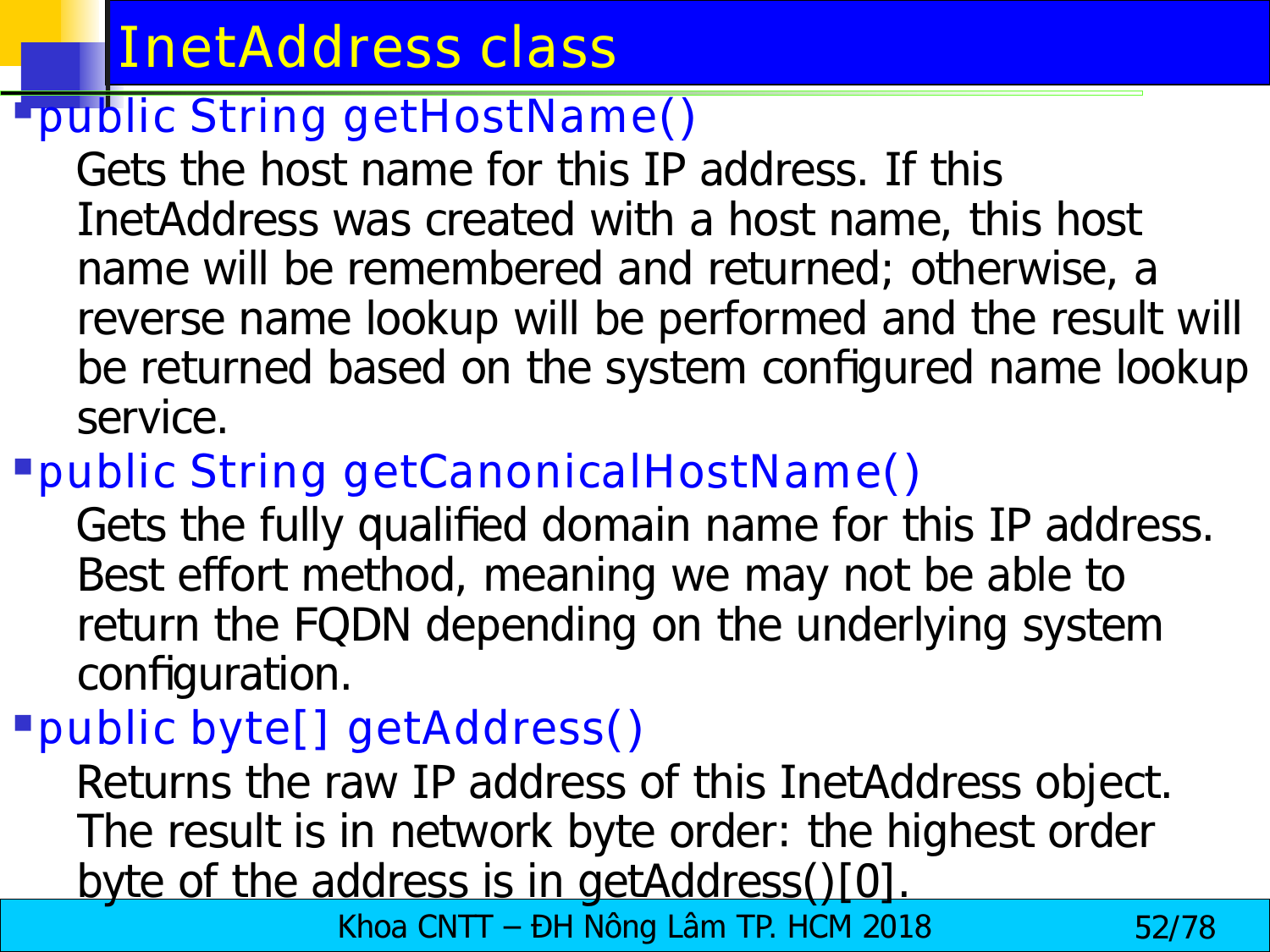

# InetAddress class
public String getHostName()
Gets the host name for this IP address. If this InetAddress was created with a host name, this host name will be remembered and returned; otherwise, a reverse name lookup will be performed and the result will be returned based on the system configured name lookup service.
public String getCanonicalHostName()
Gets the fully qualified domain name for this IP address. Best effort method, meaning we may not be able to return the FQDN depending on the underlying system configuration.
public byte[] getAddress()
Returns the raw IP address of this InetAddress object. The result is in network byte order: the highest order byte of the address is in getAddress()[0].